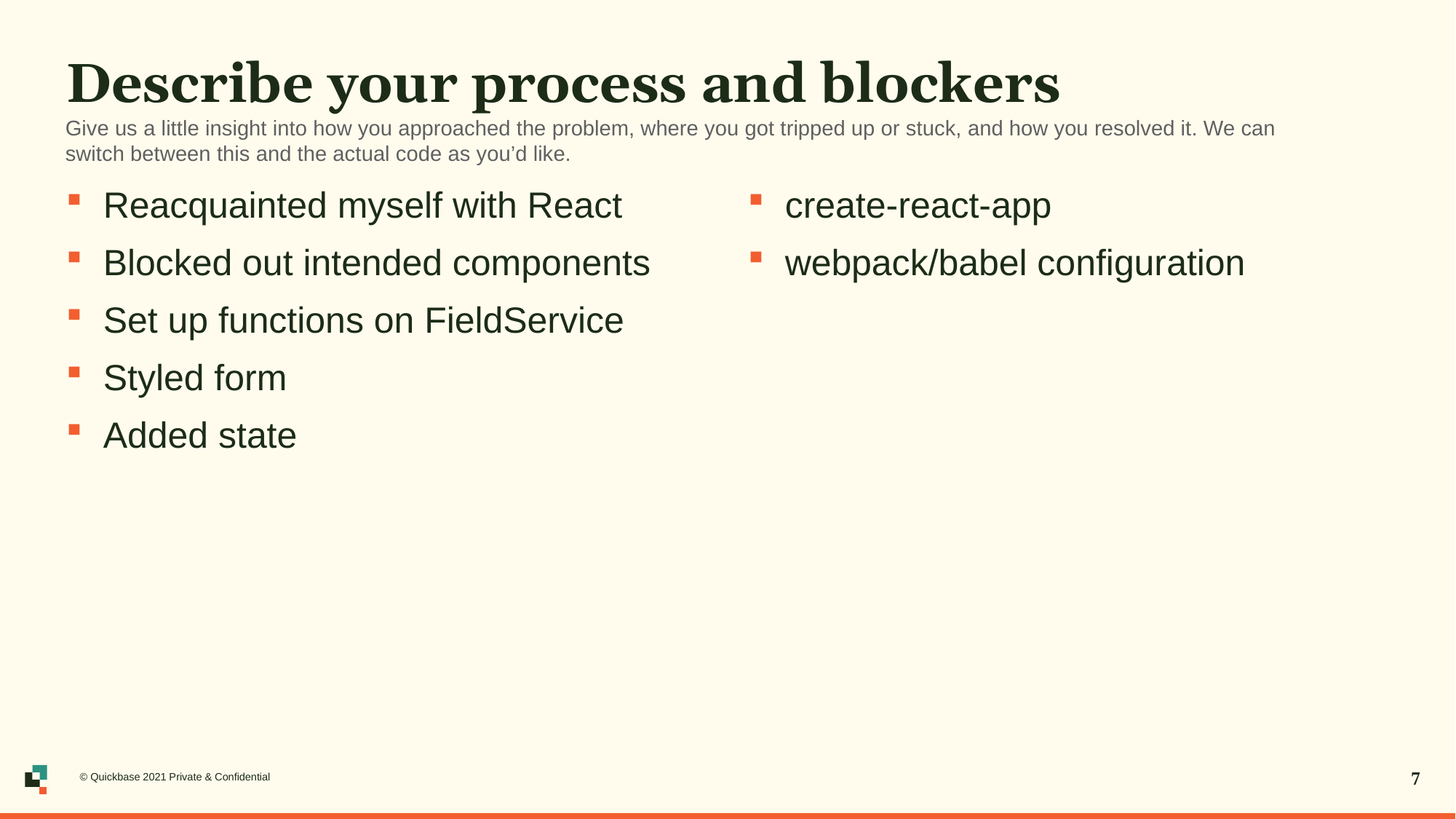

# Describe your process and blockers
Give us a little insight into how you approached the problem, where you got tripped up or stuck, and how you resolved it. We can switch between this and the actual code as you’d like.
Reacquainted myself with React
Blocked out intended components
Set up functions on FieldService
Styled form
Added state
create-react-app
webpack/babel configuration
© Quickbase 2021 Private & Confidential
7